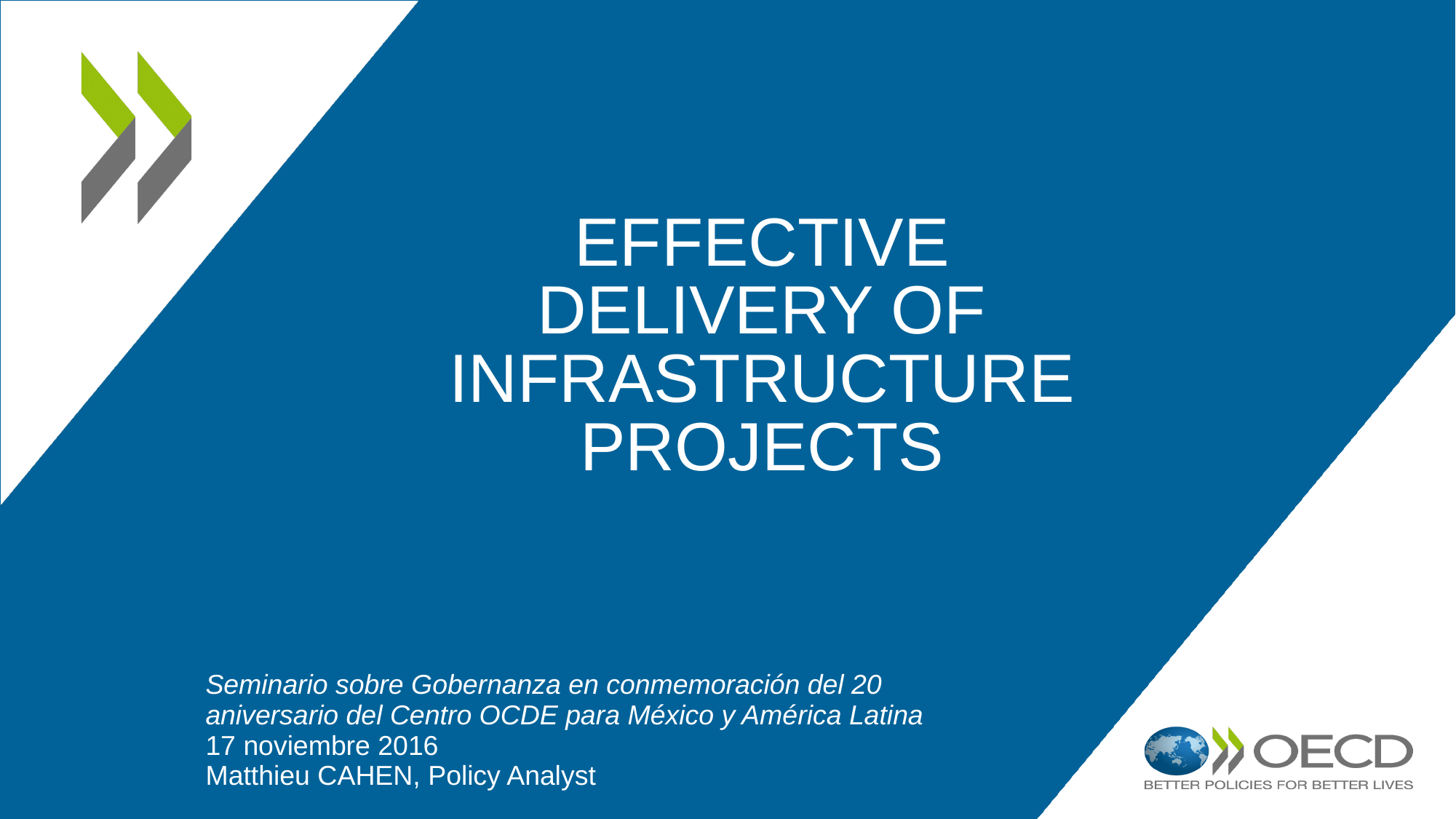

# Effective delivery of infrastructure projects
Seminario sobre Gobernanza en conmemoración del 20 aniversario del Centro OCDE para México y América Latina
17 noviembre 2016
Matthieu CAHEN, Policy Analyst